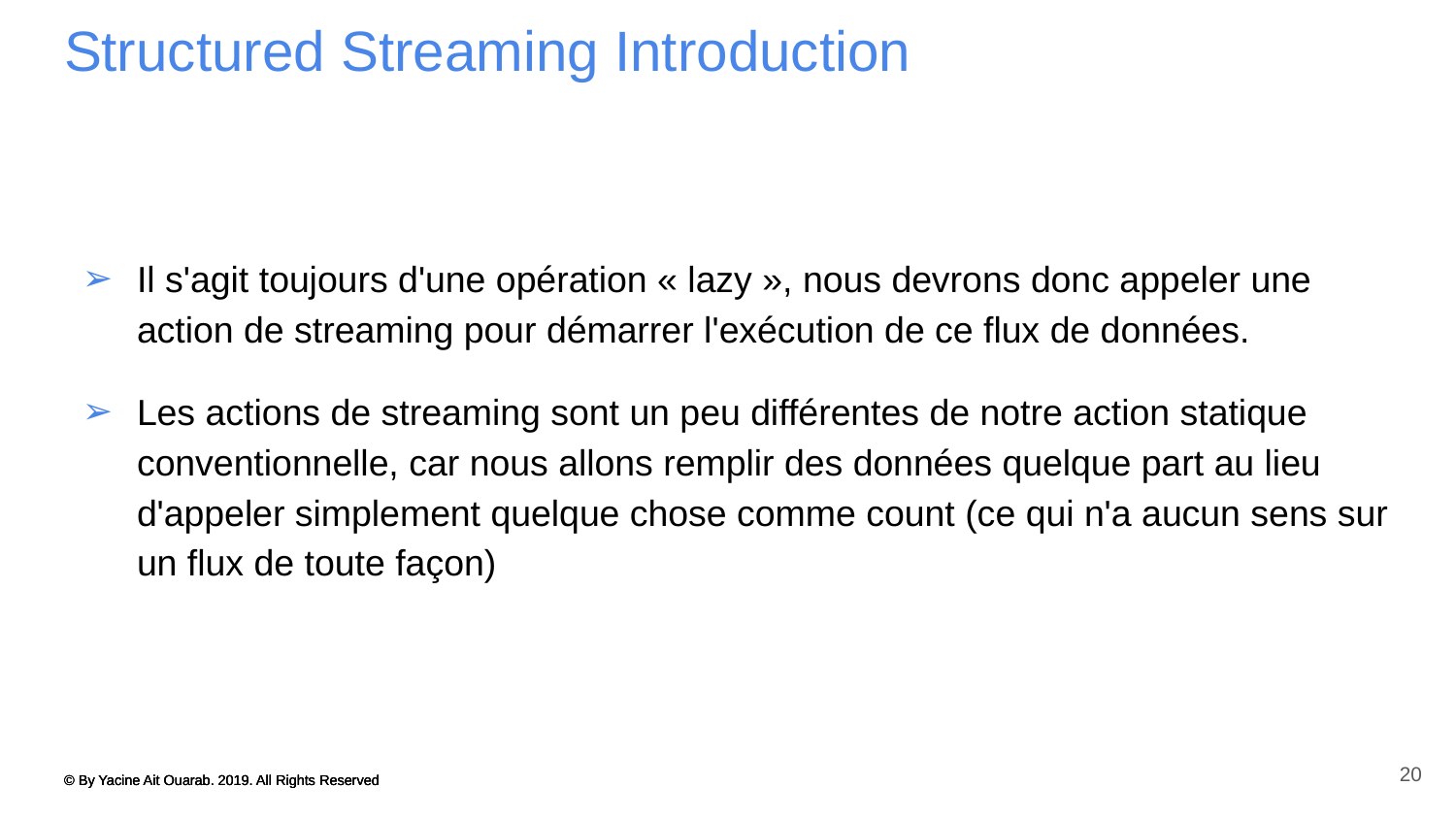

# Structured Streaming Introduction

Il s'agit toujours d'une opération « lazy », nous devrons donc appeler une action de streaming pour démarrer l'exécution de ce flux de données.
Les actions de streaming sont un peu différentes de notre action statique conventionnelle, car nous allons remplir des données quelque part au lieu d'appeler simplement quelque chose comme count (ce qui n'a aucun sens sur un flux de toute façon)
20